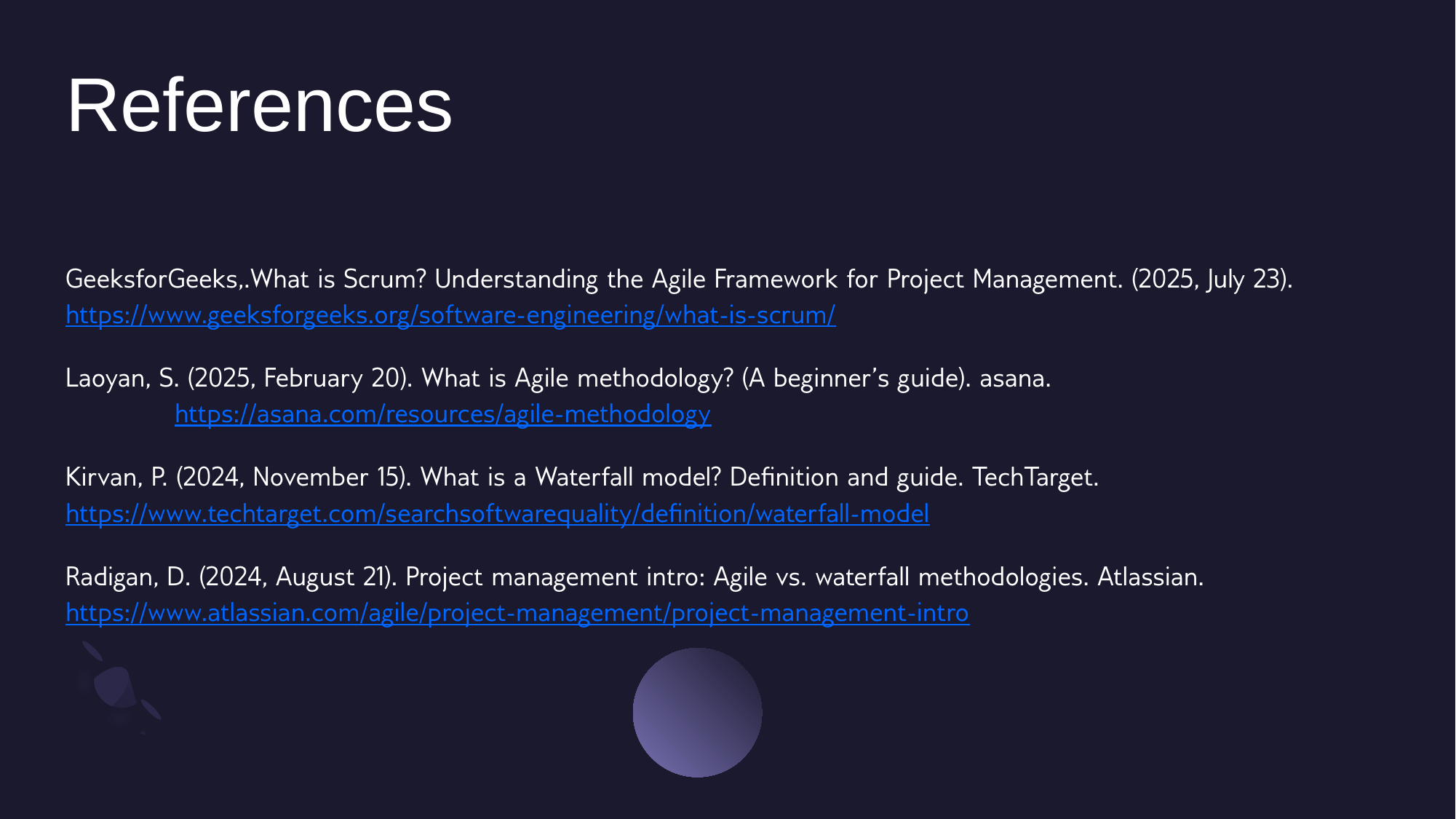

# References
GeeksforGeeks,.What is Scrum? Understanding the Agile Framework for Project Management. (2025, July 23). 	https://www.geeksforgeeks.org/software-engineering/what-is-scrum/
Laoyan, S. (2025, February 20). What is Agile methodology? (A beginner’s guide). asana.
	https://asana.com/resources/agile-methodology
Kirvan, P. (2024, November 15). What is a Waterfall model? Definition and guide. TechTarget. 	https://www.techtarget.com/searchsoftwarequality/definition/waterfall-model
Radigan, D. (2024, August 21). Project management intro: Agile vs. waterfall methodologies. Atlassian. 	https://www.atlassian.com/agile/project-management/project-management-intro